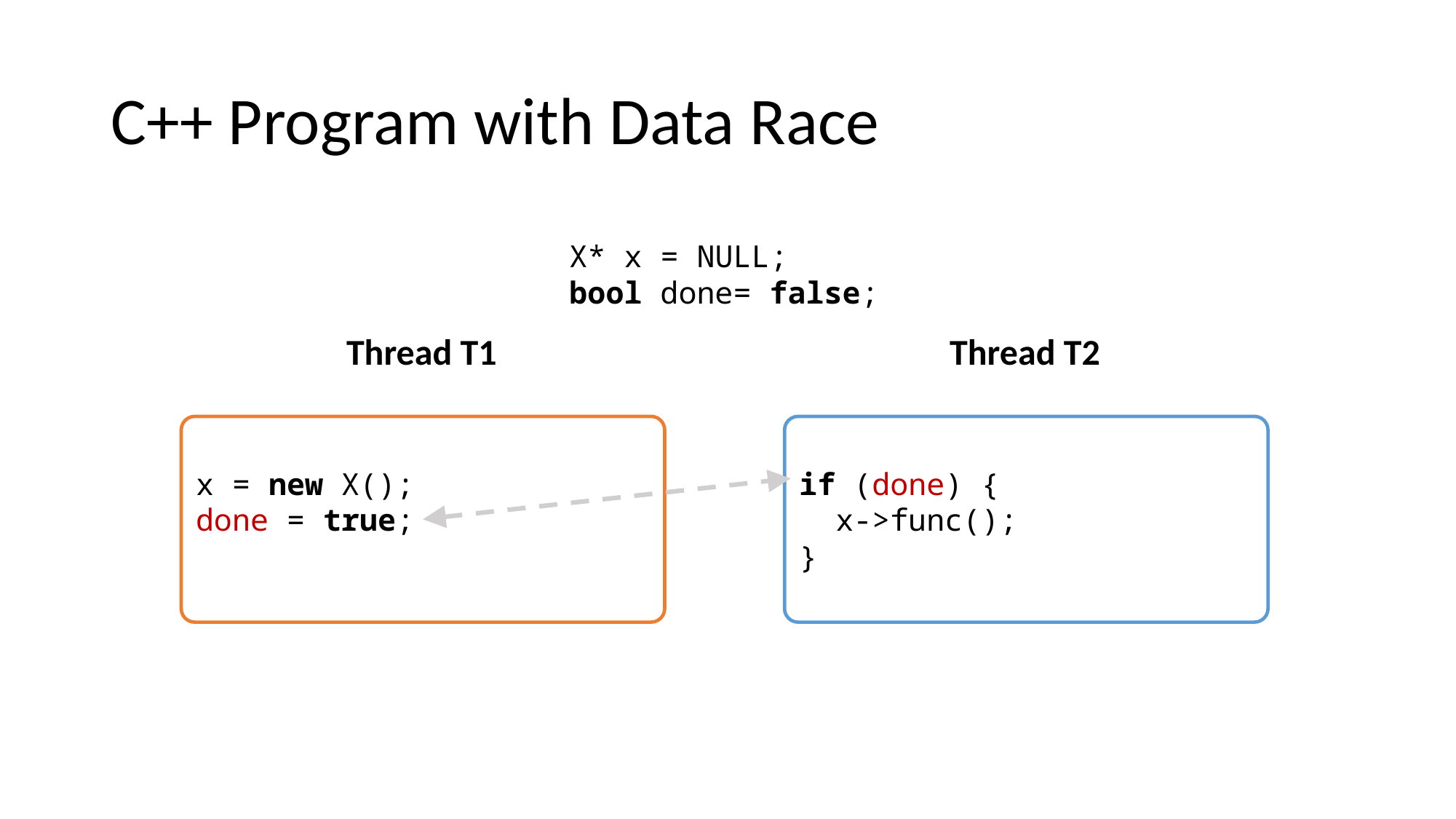

# C++ Program with Data Race
X* x = NULL;
bool done= false;
    Thread T1
x = new X();
done = true;

    Thread T2
if (done) {
  x->func();
}